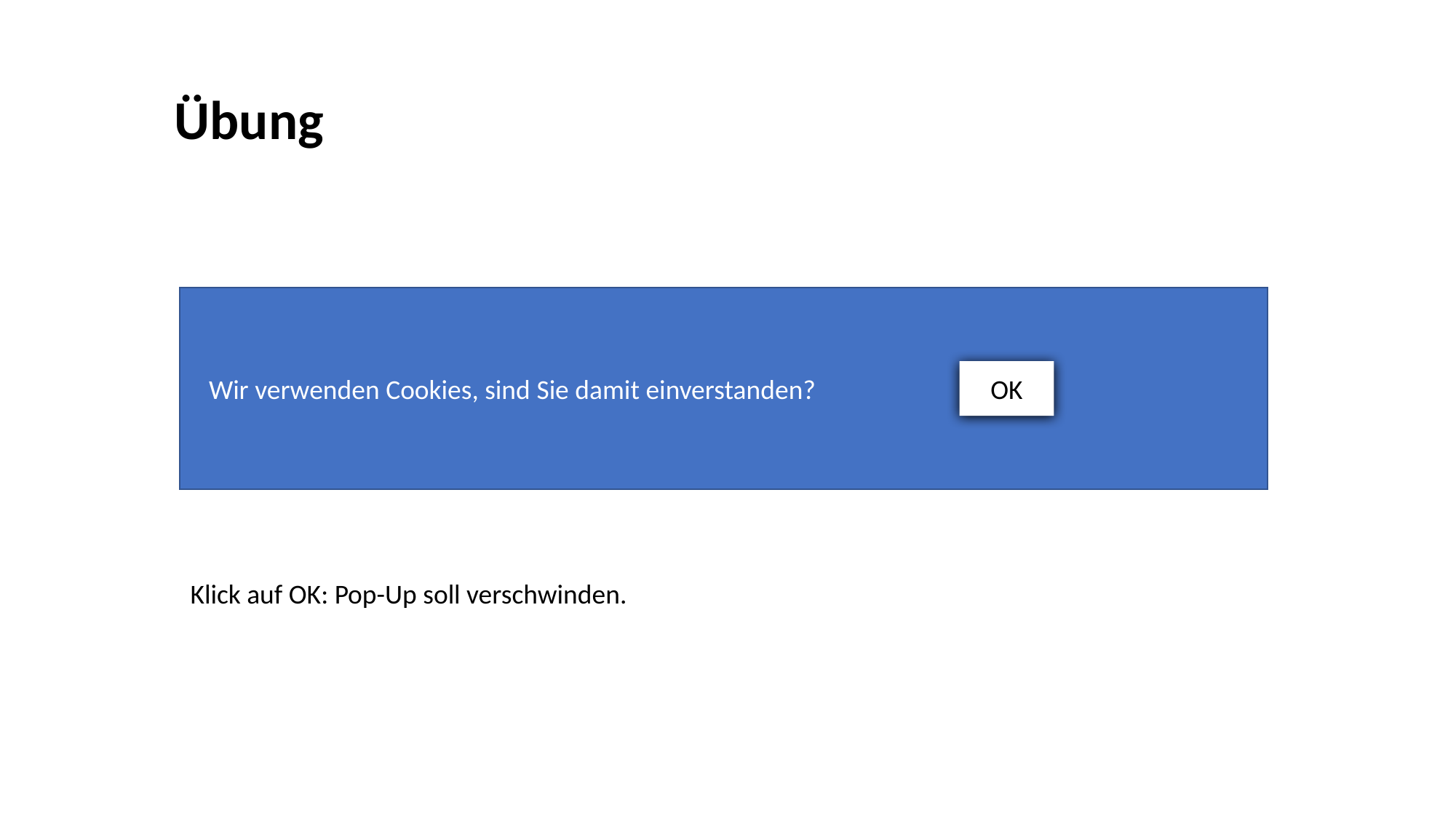

Übung
   Wir verwenden Cookies, sind Sie damit einverstanden?
OK
Klick auf OK: Pop-Up soll verschwinden.